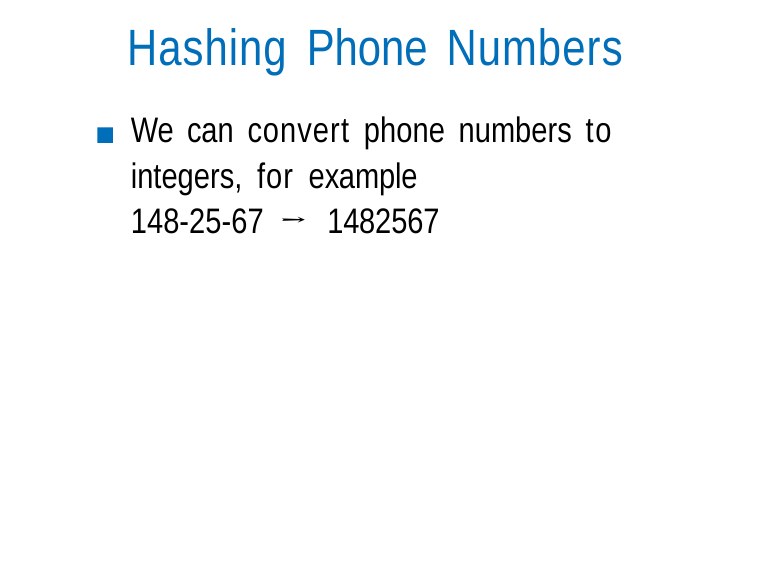

# Hashing Phone Numbers
We can convert phone numbers to integers, for example
148-25-67 → 1482567